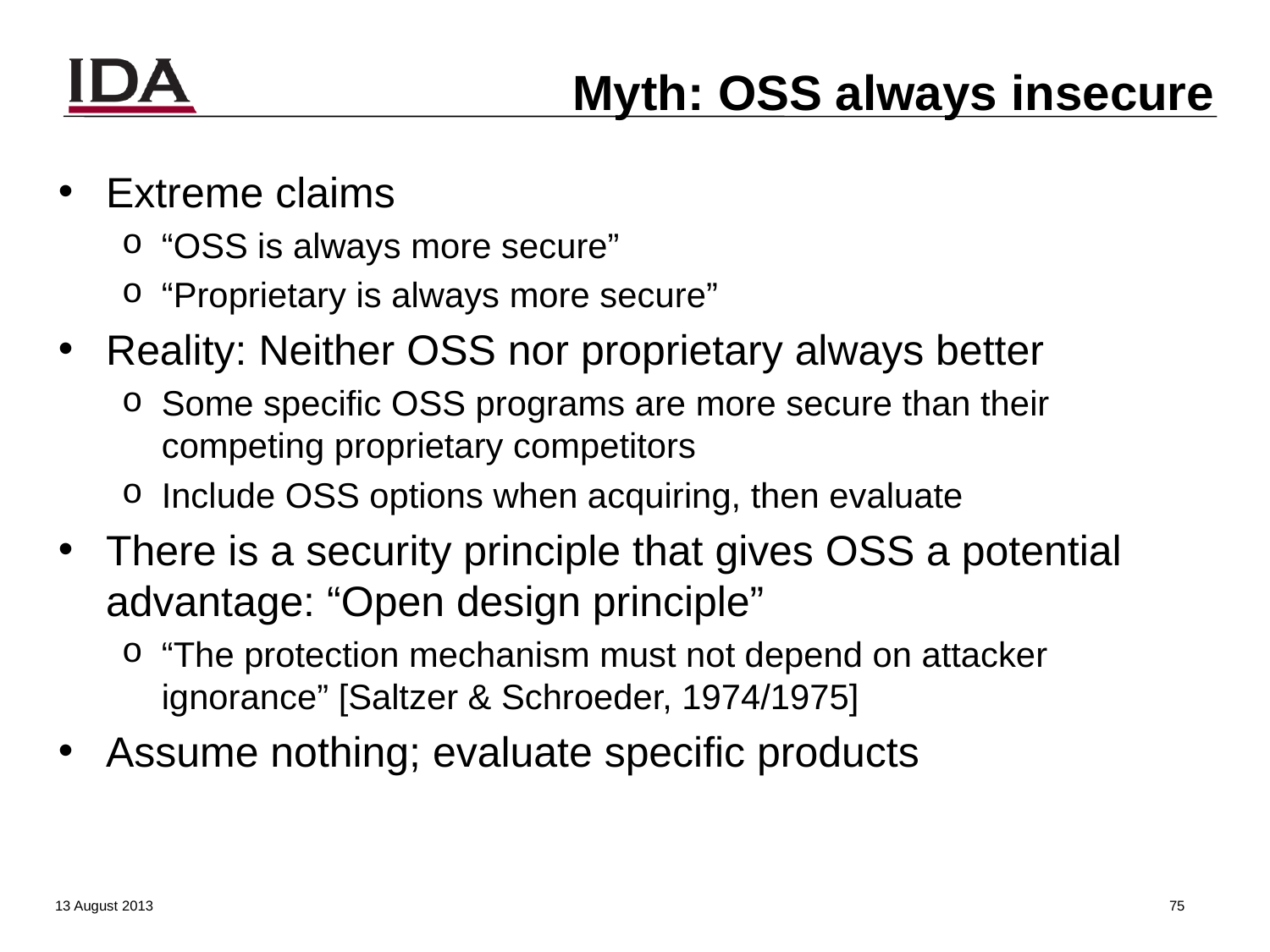

# Myth: OSS always insecure
Extreme claims
“OSS is always more secure”
“Proprietary is always more secure”
Reality: Neither OSS nor proprietary always better
Some specific OSS programs are more secure than their competing proprietary competitors
Include OSS options when acquiring, then evaluate
There is a security principle that gives OSS a potential advantage: “Open design principle”
“The protection mechanism must not depend on attacker ignorance” [Saltzer & Schroeder, 1974/1975]
Assume nothing; evaluate specific products

13 August 2013
75